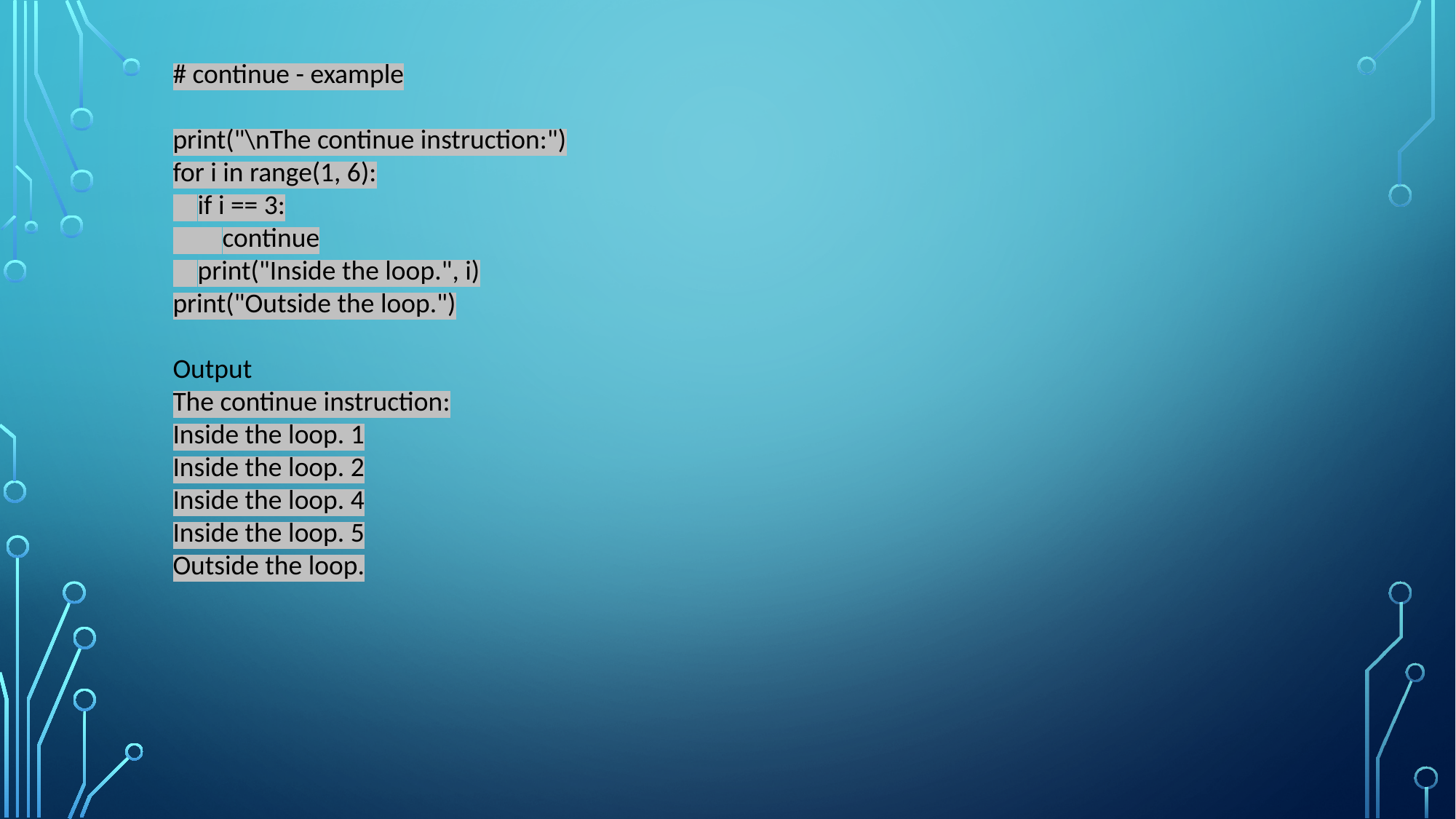

# continue - example

print("\nThe continue instruction:")
for i in range(1, 6):
    if i == 3:
        continue
    print("Inside the loop.", i)
print("Outside the loop.")

Output
The continue instruction:
Inside the loop. 1
Inside the loop. 2
Inside the loop. 4
Inside the loop. 5
Outside the loop.